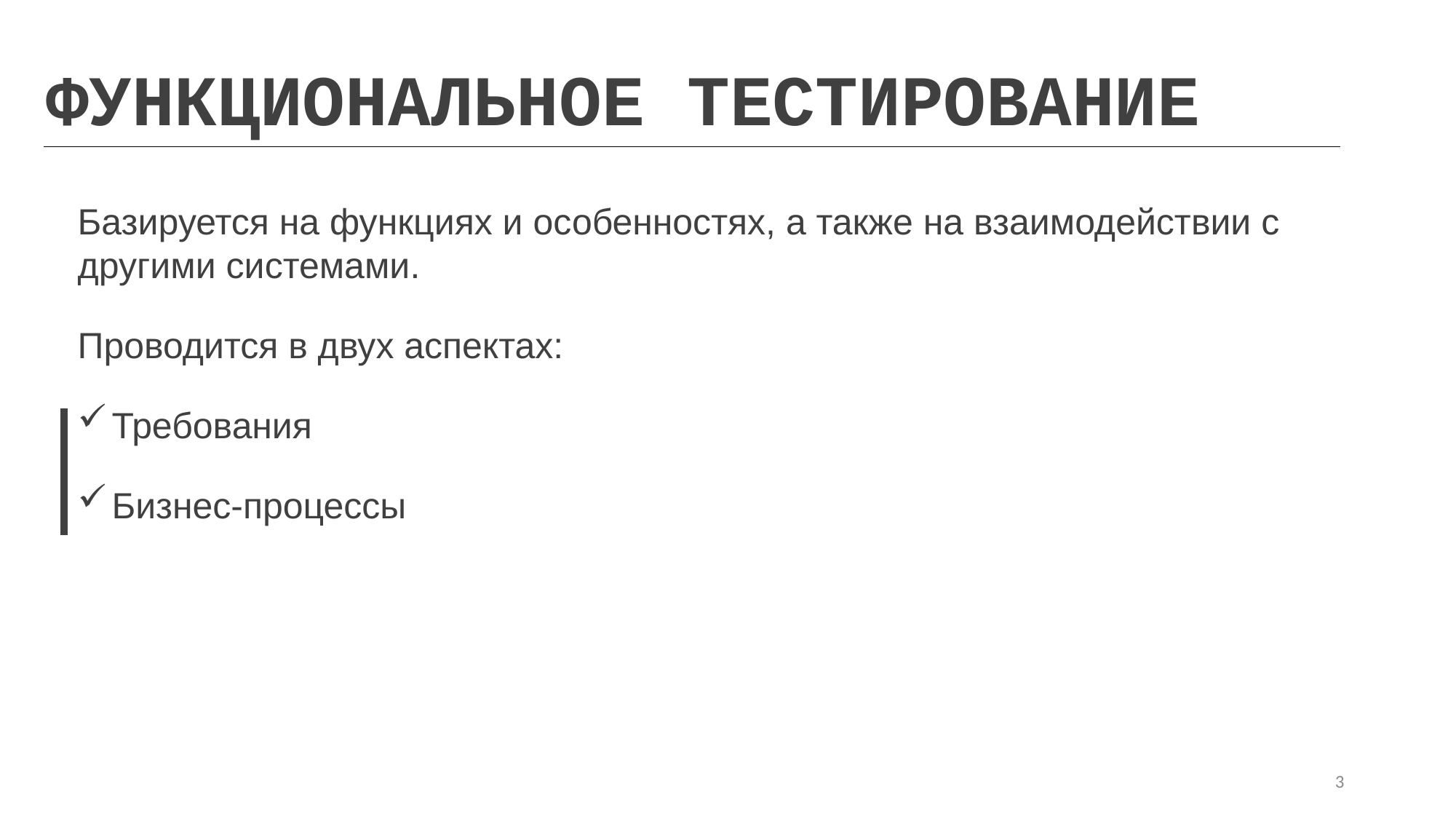

ФУНКЦИОНАЛЬНОЕ ТЕСТИРОВАНИЕ
Базируется на функциях и особенностях, а также на взаимодействии с другими системами.
Проводится в двух аспектах:
Требования
Бизнес-процессы

3